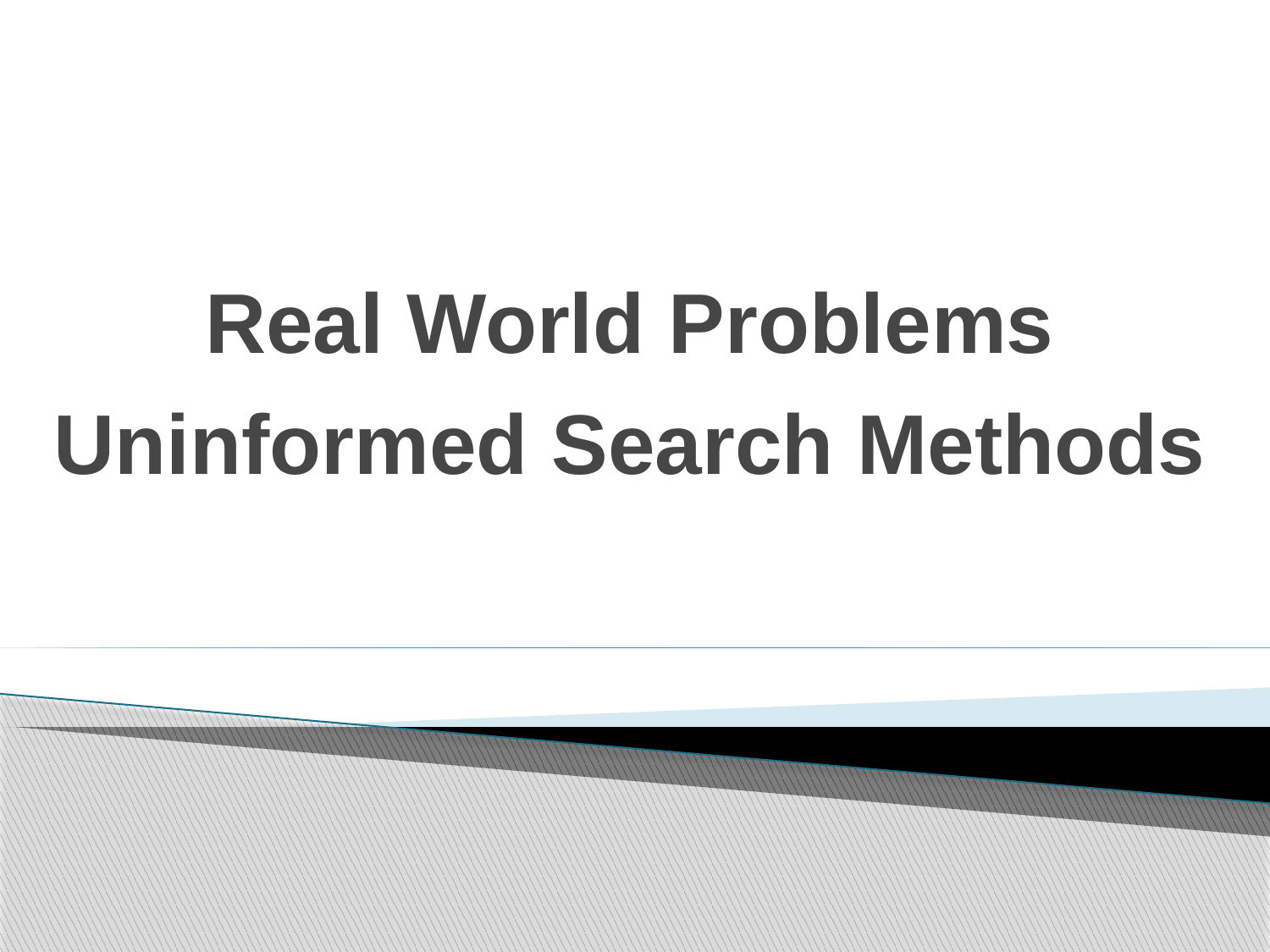

# Real World Problems Uninformed Search Methods